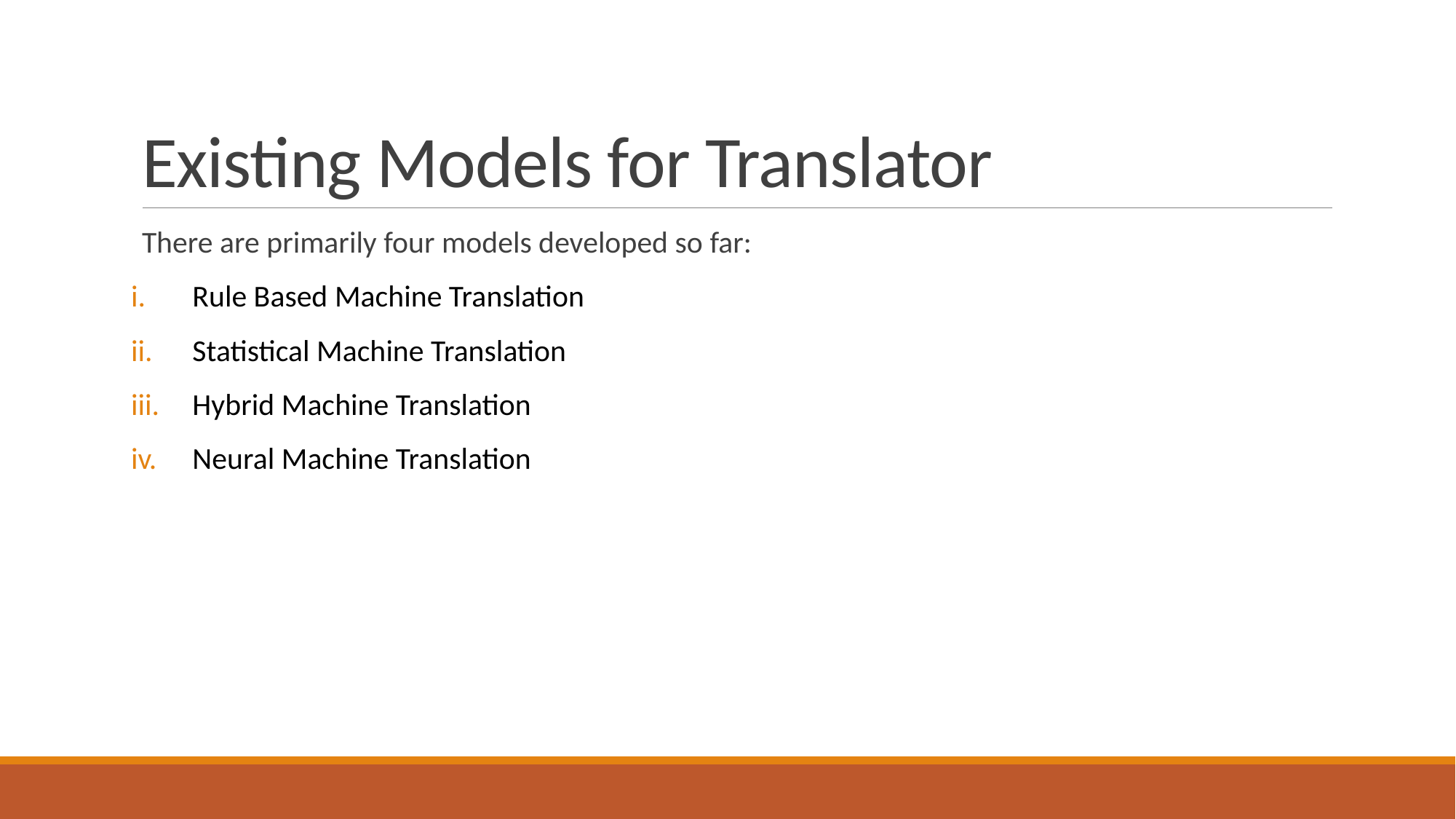

# Existing Models for Translator
There are primarily four models developed so far:
Rule Based Machine Translation
Statistical Machine Translation
Hybrid Machine Translation
Neural Machine Translation